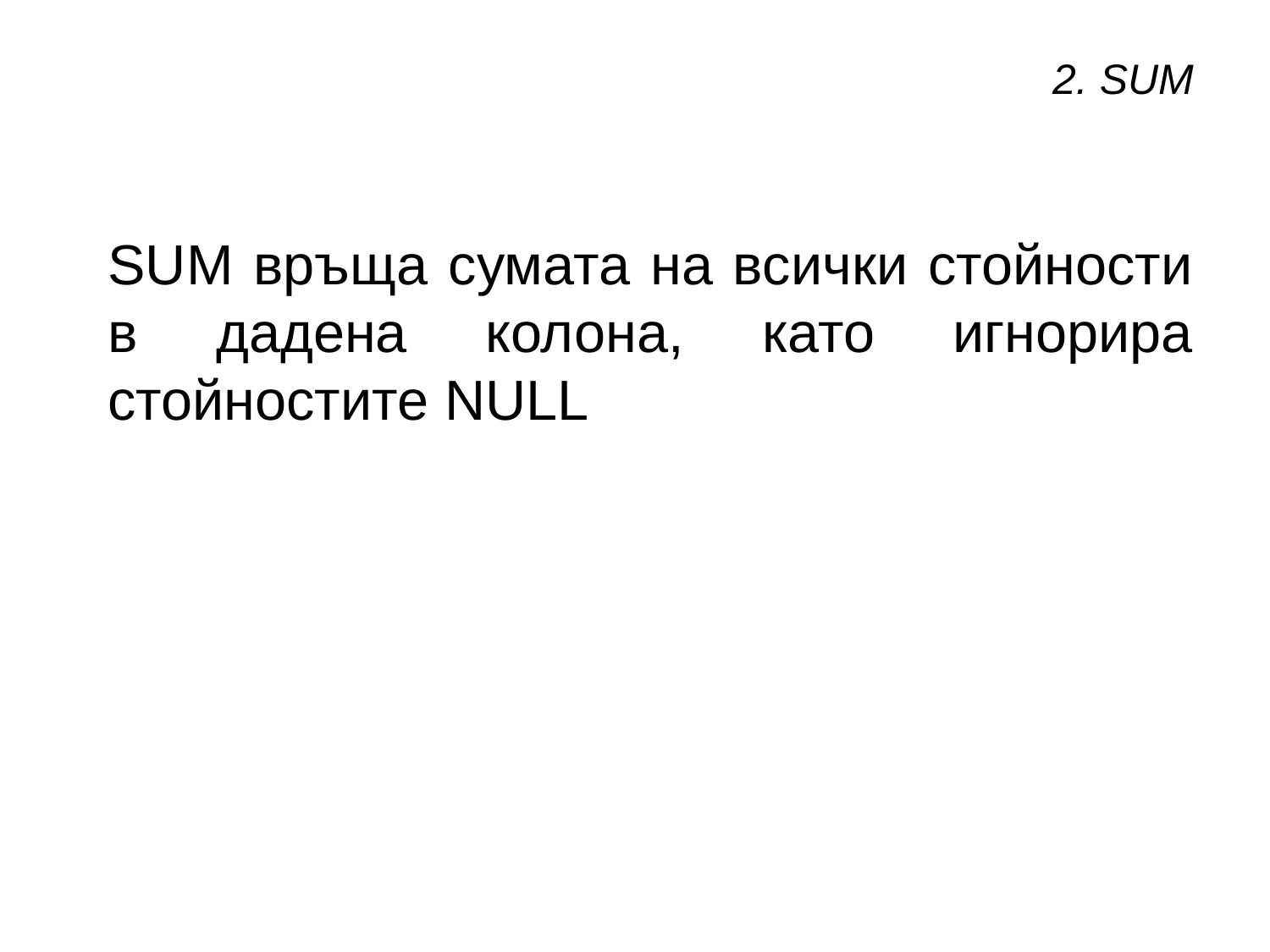

2. SUM
SUM връща сумата на всички стойности в дадена колона, като игнорира стойностите NULL